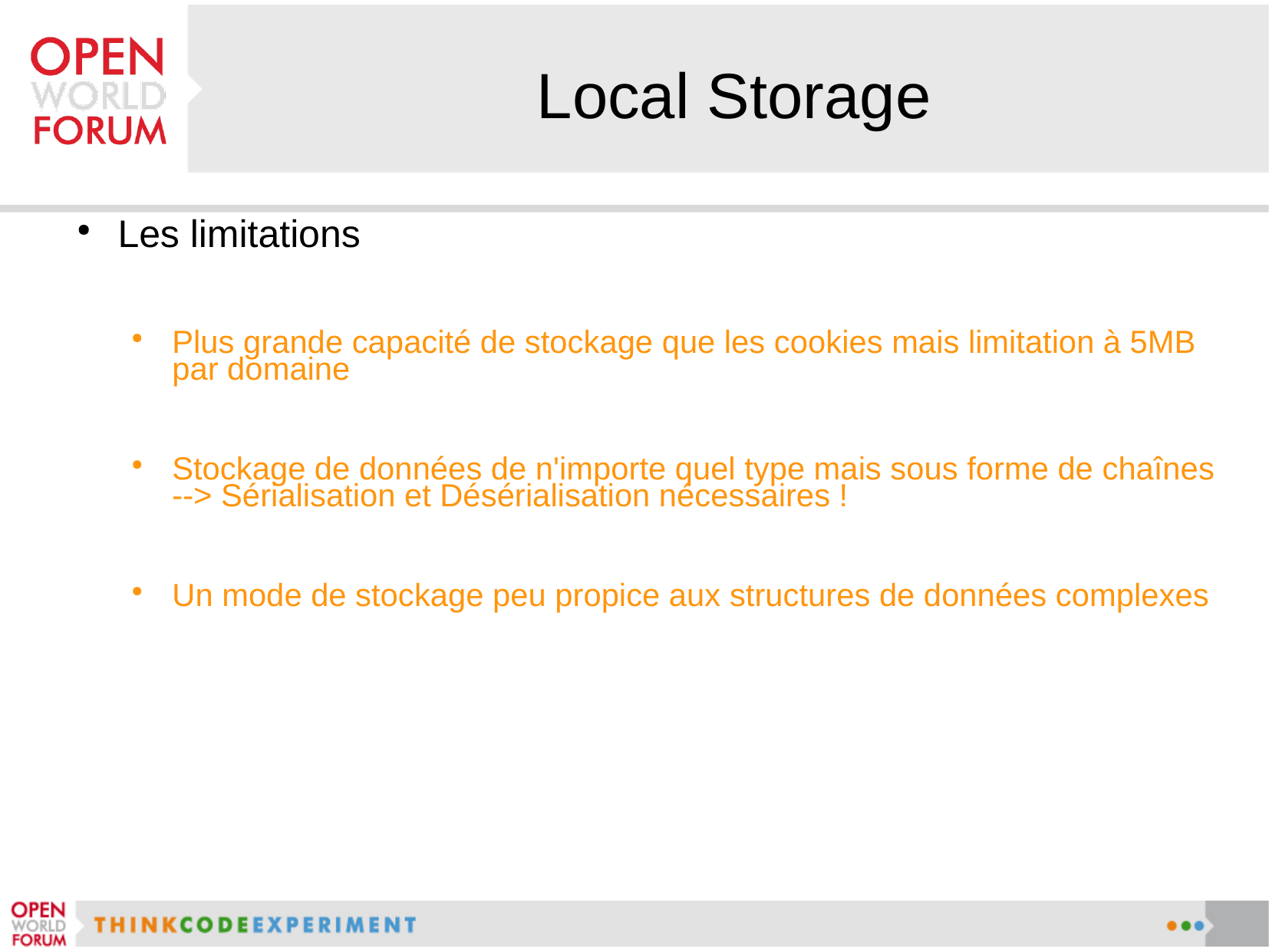

# Local Storage
Les limitations

Plus grande capacité de stockage que les cookies mais limitation à 5MB par domaine

Stockage de données de n'importe quel type mais sous forme de chaînes --> Sérialisation et Désérialisation nécessaires !

Un mode de stockage peu propice aux structures de données complexes